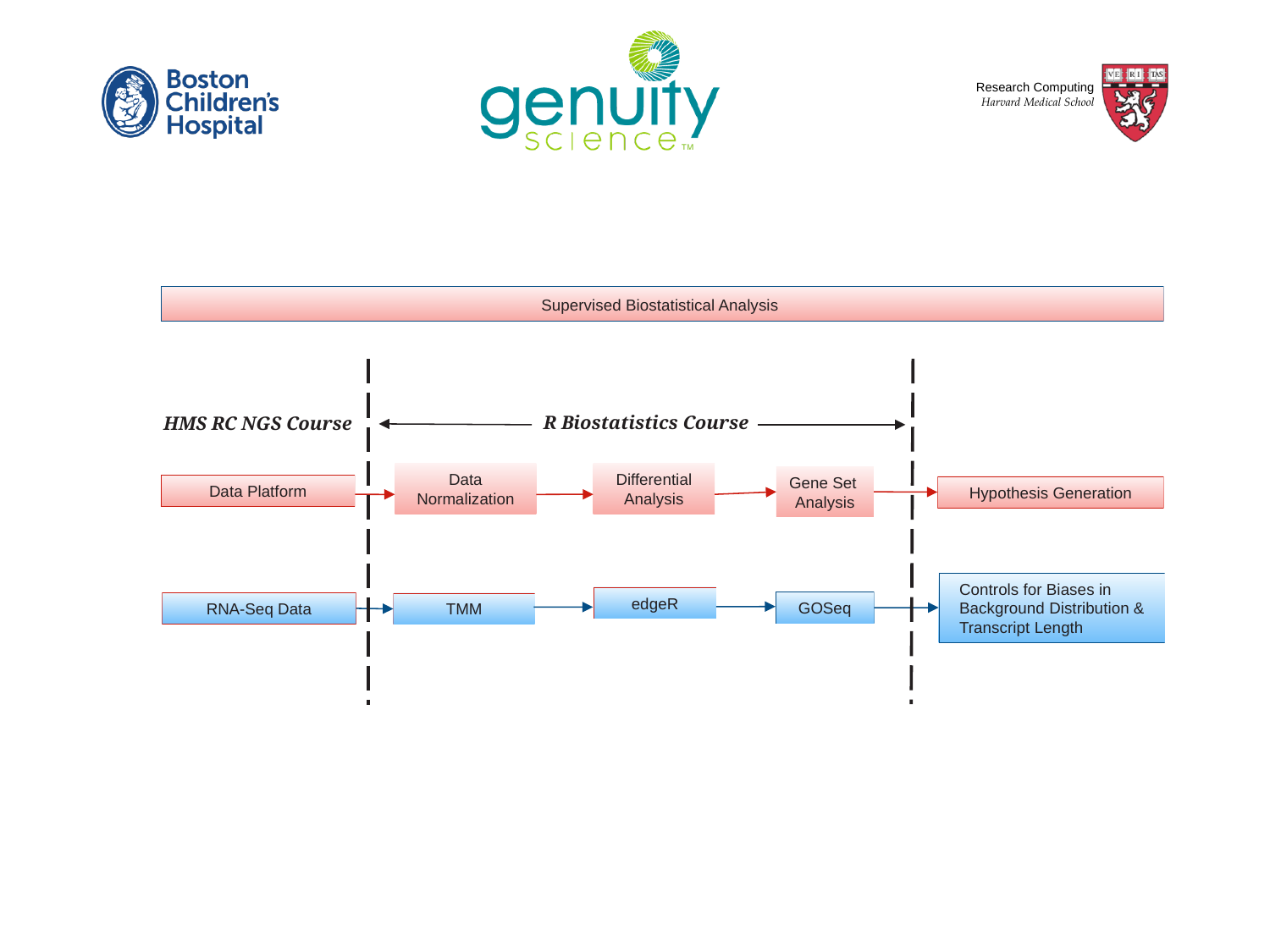

Supervised Biostatistical Analysis
  R Biostatistics Course
  HMS RC NGS Course
Gene Set
Analysis
Differential Analysis
Data
Normalization
Hypothesis Generation
Data Platform
Controls for Biases in Background Distribution & Transcript Length
edgeR
GOSeq
RNA-Seq Data
TMM